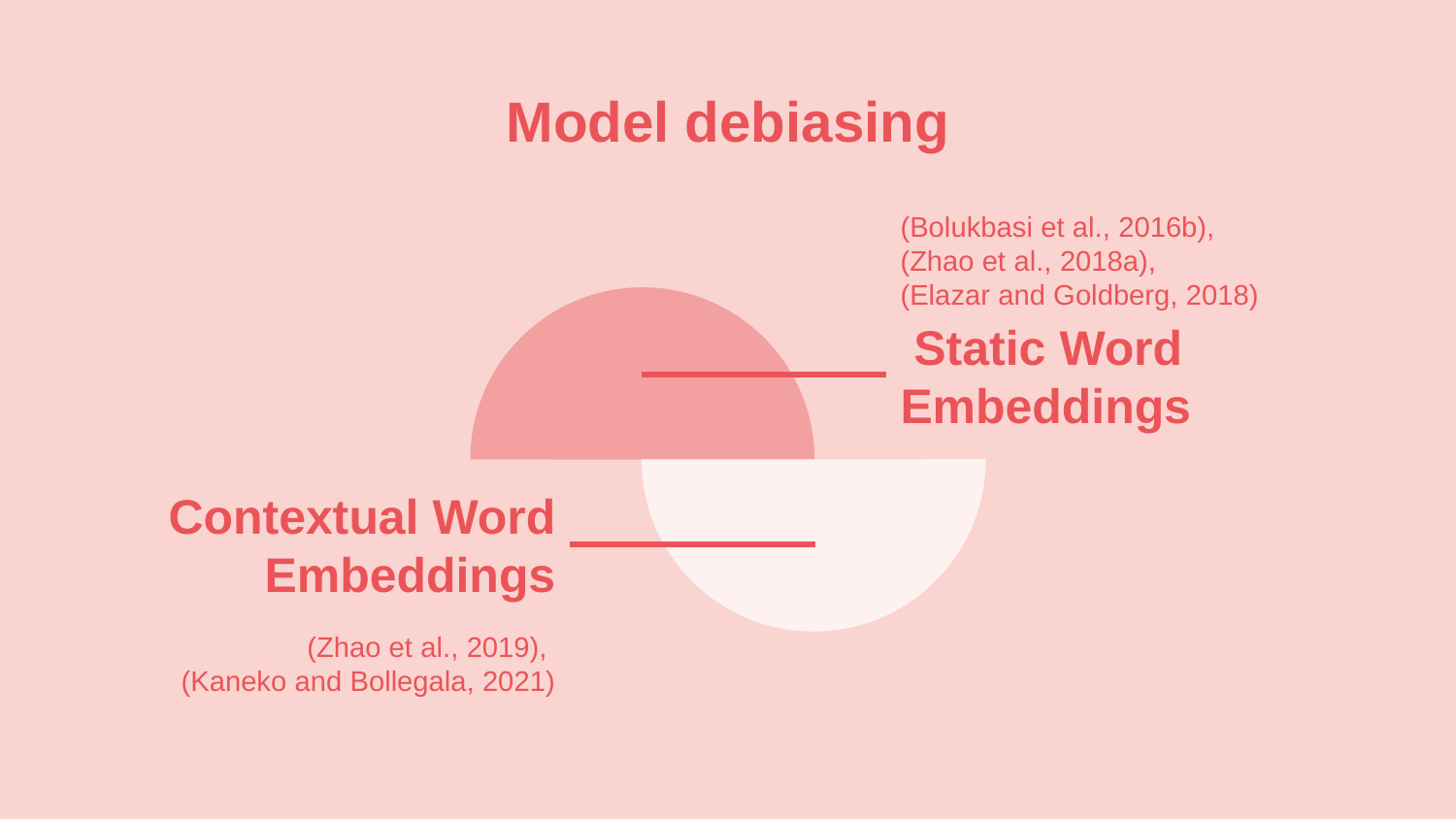

# Model debiasing
(Bolukbasi et al., 2016b),
(Zhao et al., 2018a),
(Elazar and Goldberg, 2018)
 Static Word Embeddings

Contextual Word Embeddings
(Zhao et al., 2019),
(Kaneko and Bollegala, 2021)